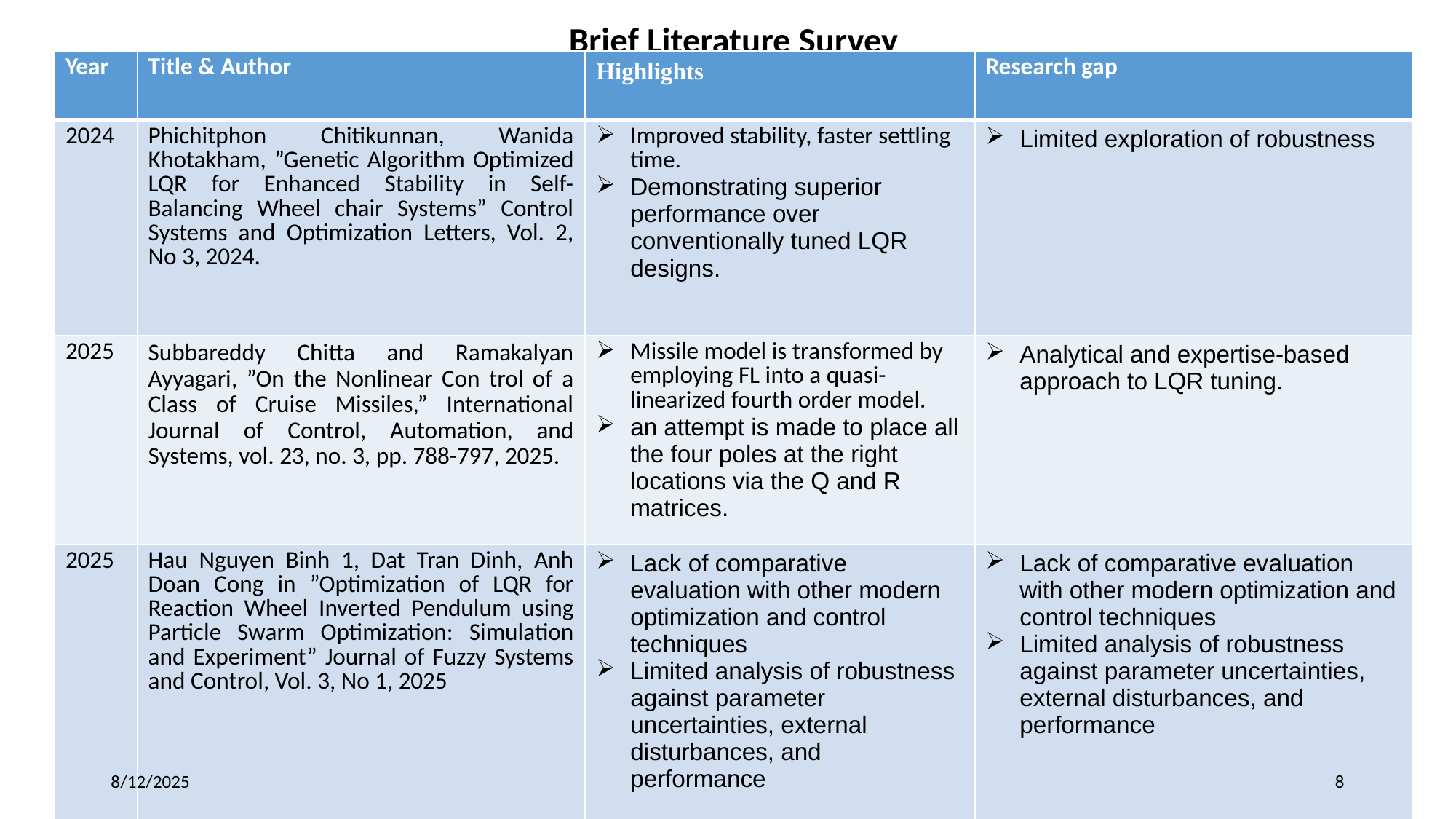

# Brief Literature Survey
| Year | Title & Author | Highlights | Research gap |
| --- | --- | --- | --- |
| 2024 | Phichitphon Chitikunnan, Wanida Khotakham, ”Genetic Algorithm Optimized LQR for Enhanced Stability in Self-Balancing Wheel chair Systems” Control Systems and Optimization Letters, Vol. 2, No 3, 2024. | Improved stability, faster settling time. Demonstrating superior performance over conventionally tuned LQR designs. | Limited exploration of robustness |
| 2025 | Subbareddy Chitta and Ramakalyan Ayyagari, ”On the Nonlinear Con trol of a Class of Cruise Missiles,” International Journal of Control, Automation, and Systems, vol. 23, no. 3, pp. 788-797, 2025. | Missile model is transformed by employing FL into a quasi-linearized fourth order model. an attempt is made to place all the four poles at the right locations via the Q and R matrices. | Analytical and expertise-based approach to LQR tuning. |
| 2025 | Hau Nguyen Binh 1, Dat Tran Dinh, Anh Doan Cong in ”Optimization of LQR for Reaction Wheel Inverted Pendulum using Particle Swarm Optimization: Simulation and Experiment” Journal of Fuzzy Systems and Control, Vol. 3, No 1, 2025 | Lack of comparative evaluation with other modern optimization and control techniques Limited analysis of robustness against parameter uncertainties, external disturbances, and performance | Lack of comparative evaluation with other modern optimization and control techniques Limited analysis of robustness against parameter uncertainties, external disturbances, and performance |
8/12/2025
8